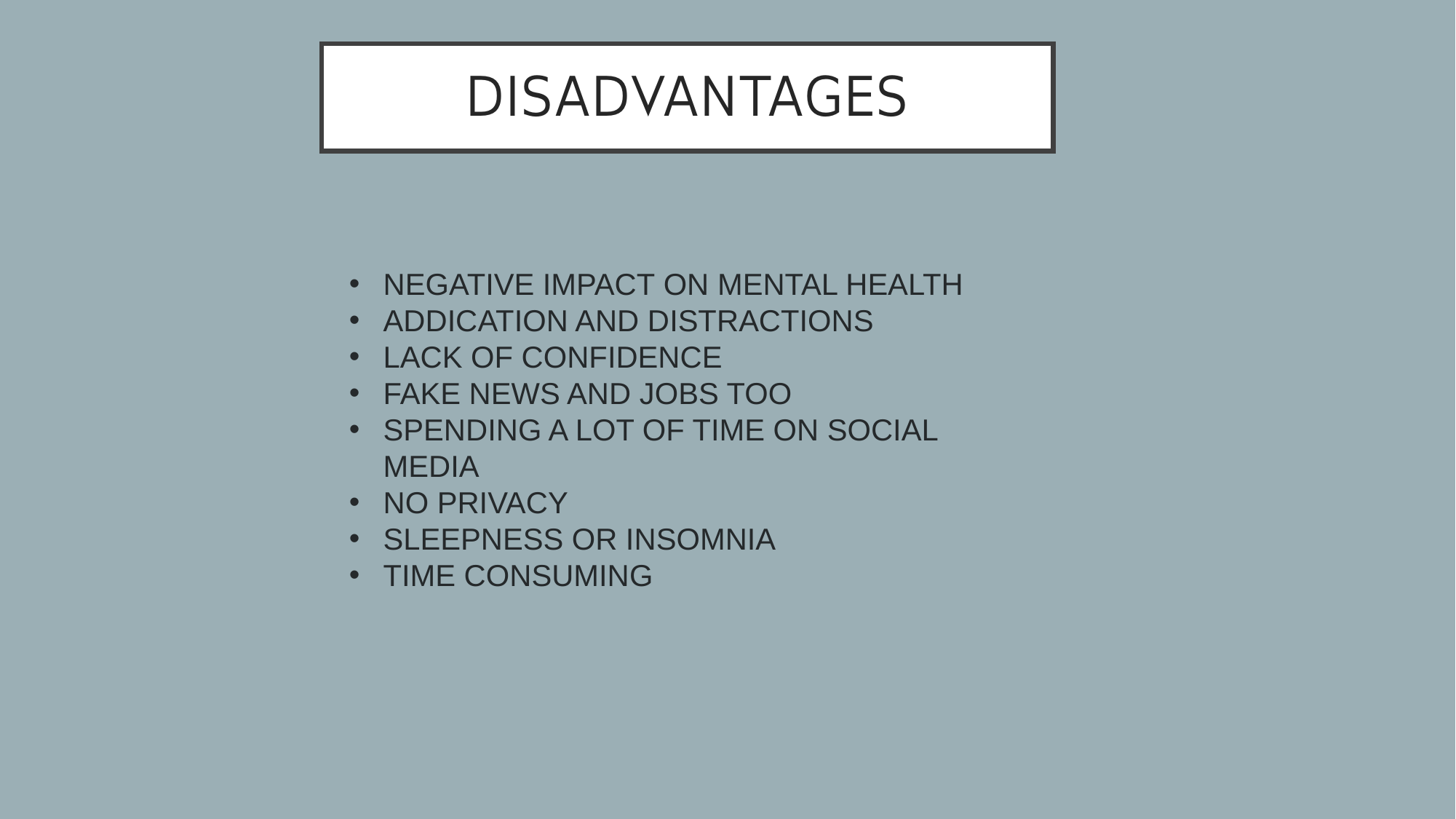

# Disadvantages

NEGATIVE IMPACT ON MENTAL HEALTH
ADDICATION AND DISTRACTIONS
LACK OF CONFIDENCE
FAKE NEWS AND JOBS TOO
SPENDING A LOT OF TIME ON SOCIAL MEDIA
NO PRIVACY
SLEEPNESS OR INSOMNIA
TIME CONSUMING